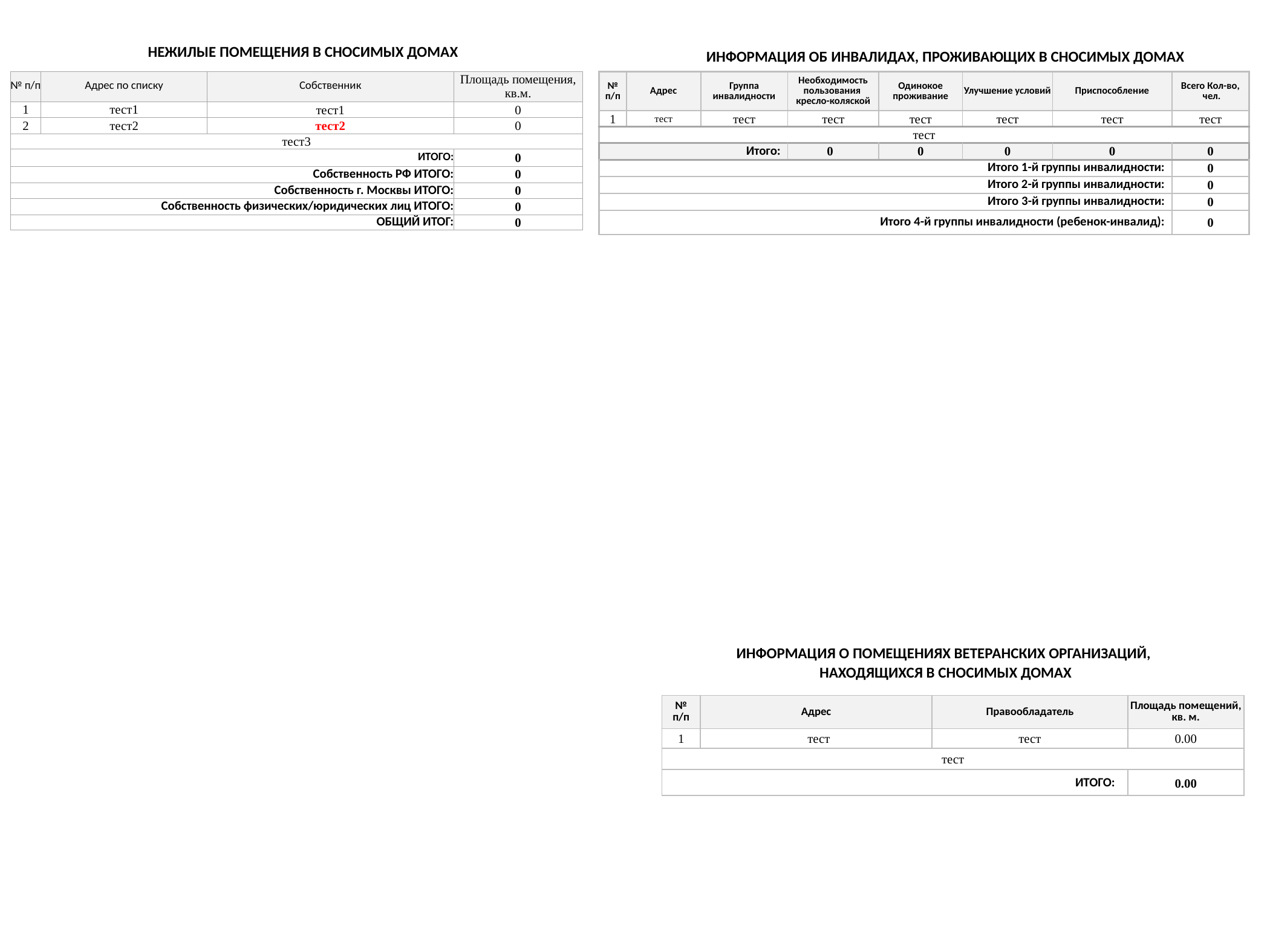

ИНФОРМАЦИЯ ОБ ИНВАЛИДАХ, ПРОЖИВАЮЩИХ В СНОСИМЫХ ДОМАХ
НЕЖИЛЫЕ ПОМЕЩЕНИЯ В СНОСИМЫХ ДОМАХ
| № п/п | Адрес по списку | Собственник | Площадь помещения, кв.м. |
| --- | --- | --- | --- |
| 1 | тест1 | тест1 | 0 |
| 2 | тест2 | тест2 | 0 |
| тест3 |  |  |  |
| ИТОГО: |  |  | 0 |
| Собственность РФ ИТОГО: |  |  | 0 |
| Собственность г. Москвы ИТОГО: |  |  | 0 |
| Собственность физических/юридических лиц ИТОГО: |  |  | 0 |
| ОБЩИЙ ИТОГ: |  |  | 0 |
| № п/п | Адрес | Группа инвалидности | Необходимость пользования кресло-коляской | Одинокое проживание | Улучшение условий | Приспособление | Всего Кол-во, чел. |
| --- | --- | --- | --- | --- | --- | --- | --- |
| 1 | тест | тест | тест | тест | тест | тест | тест |
| тест |  |  |  |  |  |  |  |
| Итого: |  |  | 0 | 0 | 0 | 0 | 0 |
| Итого 1-й группы инвалидности: |  |  |  |  |  |  | 0 |
| Итого 2-й группы инвалидности: |  |  |  |  |  |  | 0 |
| Итого 3-й группы инвалидности: |  |  |  |  |  |  | 0 |
| Итого 4-й группы инвалидности (ребенок-инвалид): |  |  |  |  |  |  | 0 |
ИНФОРМАЦИЯ О ПОМЕЩЕНИЯХ ВЕТЕРАНСКИХ ОРГАНИЗАЦИЙ,
НАХОДЯЩИХСЯ В СНОСИМЫХ ДОМАХ
| № п/п | Адрес | Правообладатель | Площадь помещений, кв. м. |
| --- | --- | --- | --- |
| 1 | тест | тест | 0.00 |
| тест |  |  |  |
| ИТОГО: |  |  | 0.00 |